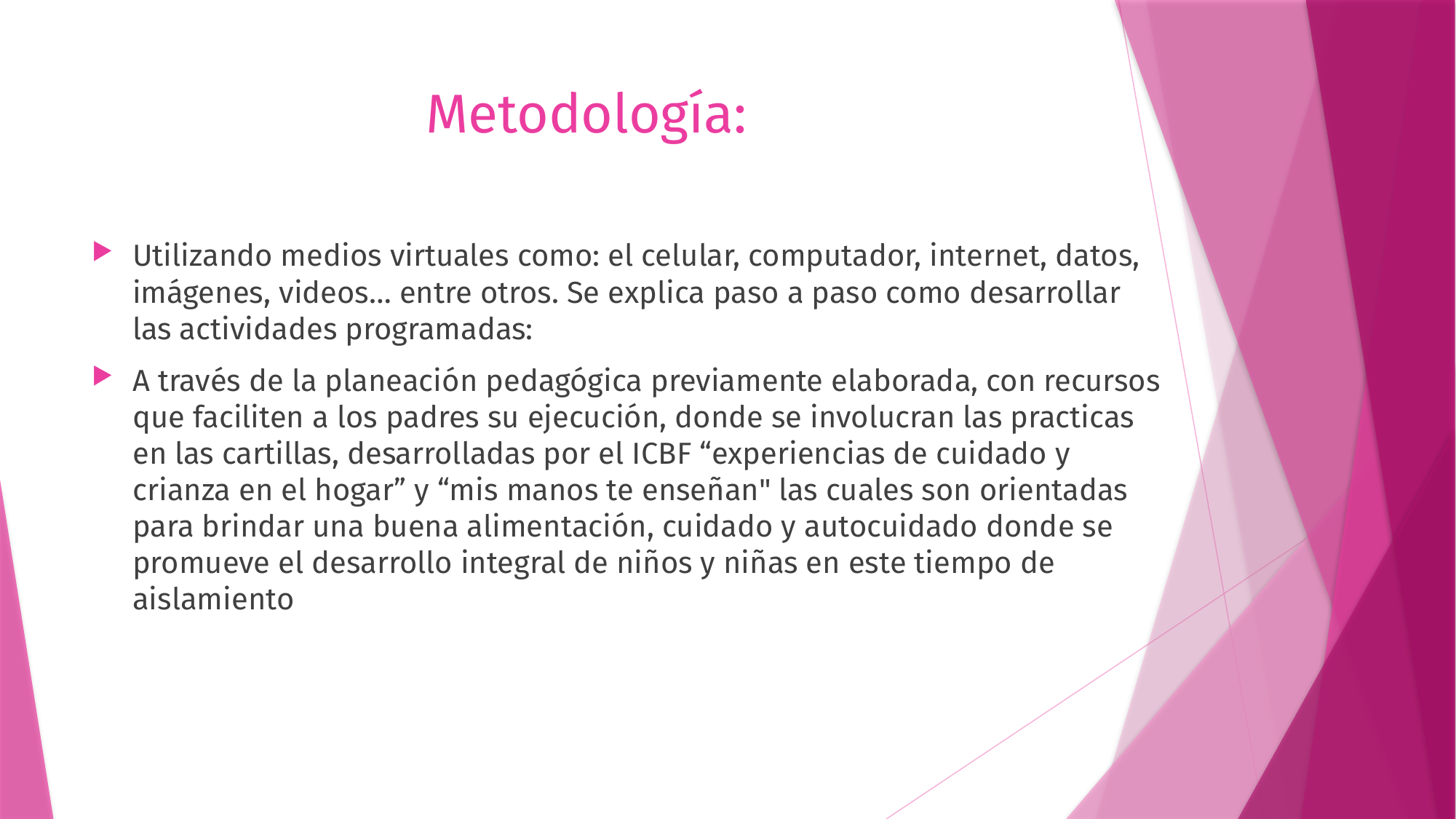

# Metodología:
Utilizando medios virtuales como: el celular, computador, internet, datos, imágenes, videos… entre otros. Se explica paso a paso como desarrollar las actividades programadas:
A través de la planeación pedagógica previamente elaborada, con recursos que faciliten a los padres su ejecución, donde se involucran las practicas en las cartillas, desarrolladas por el ICBF “experiencias de cuidado y crianza en el hogar” y “mis manos te enseñan" las cuales son orientadas para brindar una buena alimentación, cuidado y autocuidado donde se promueve el desarrollo integral de niños y niñas en este tiempo de aislamiento